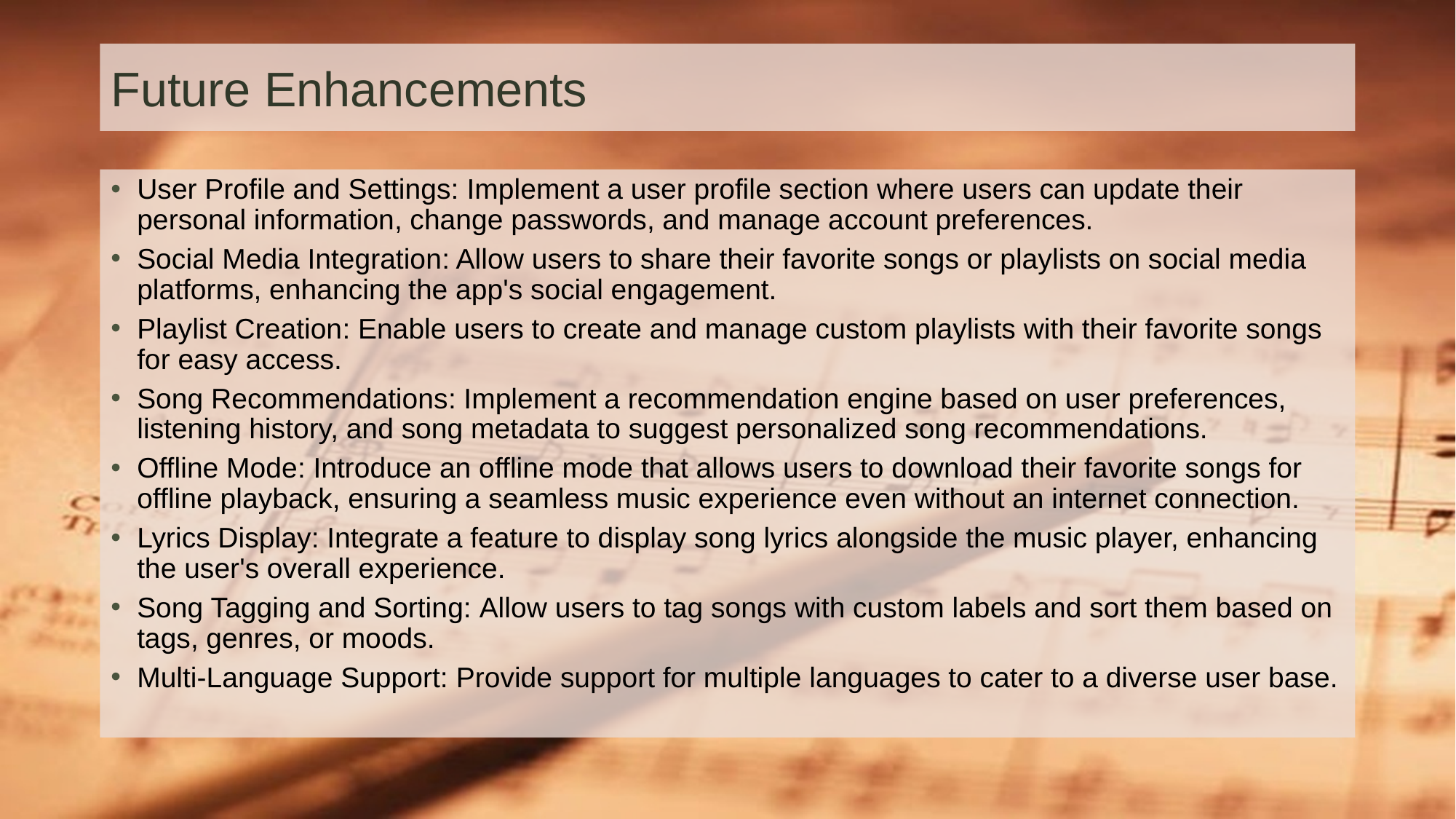

# Future Enhancements
User Profile and Settings: Implement a user profile section where users can update their personal information, change passwords, and manage account preferences.
Social Media Integration: Allow users to share their favorite songs or playlists on social media platforms, enhancing the app's social engagement.
Playlist Creation: Enable users to create and manage custom playlists with their favorite songs for easy access.
Song Recommendations: Implement a recommendation engine based on user preferences, listening history, and song metadata to suggest personalized song recommendations.
Offline Mode: Introduce an offline mode that allows users to download their favorite songs for offline playback, ensuring a seamless music experience even without an internet connection.
Lyrics Display: Integrate a feature to display song lyrics alongside the music player, enhancing the user's overall experience.
Song Tagging and Sorting: Allow users to tag songs with custom labels and sort them based on tags, genres, or moods.
Multi-Language Support: Provide support for multiple languages to cater to a diverse user base.